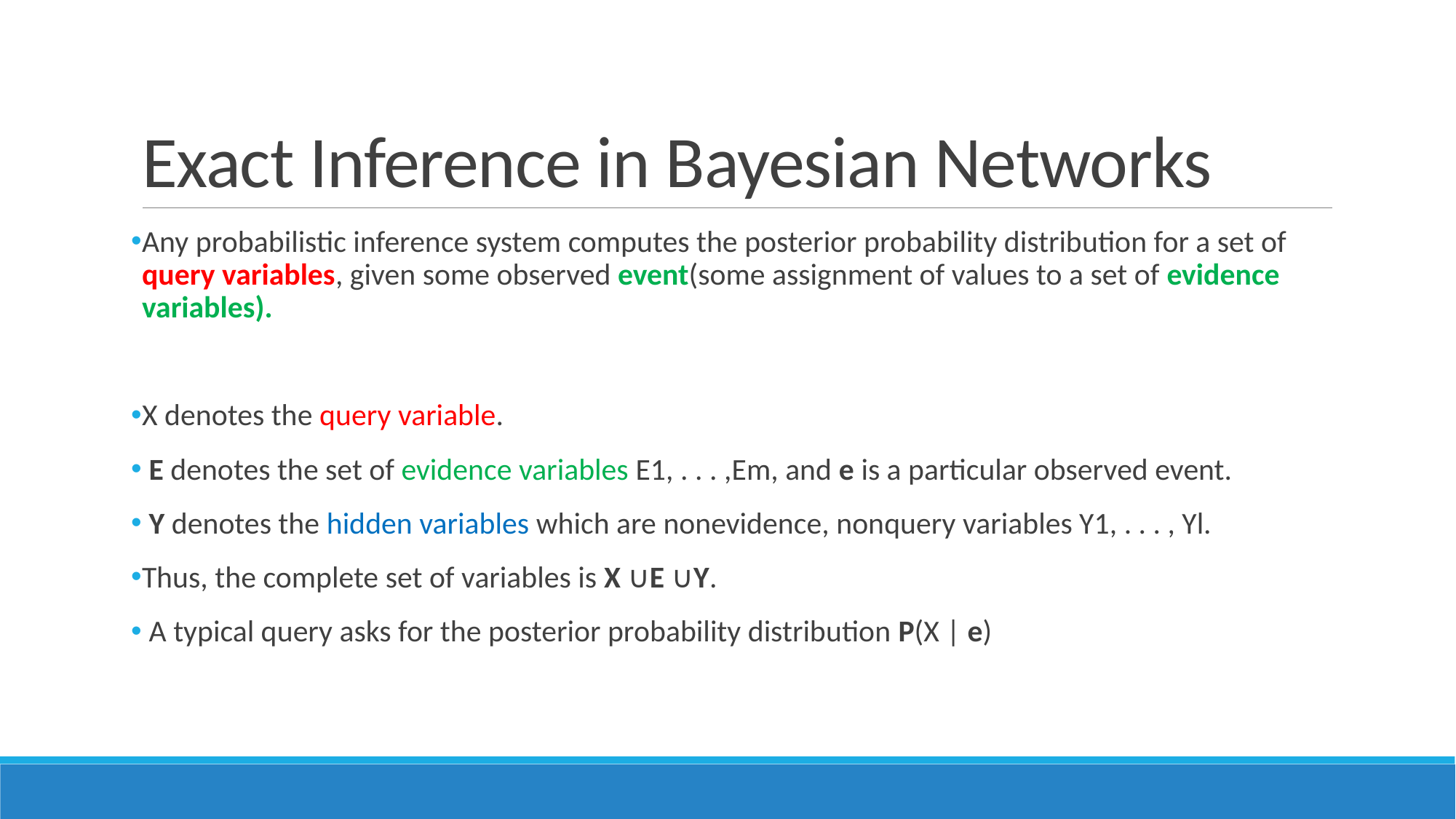

# Exact Inference in Bayesian Networks
Any probabilistic inference system computes the posterior probability distribution for a set of query variables, given some observed event(some assignment of values to a set of evidence variables).

X denotes the query variable.
 E denotes the set of evidence variables E1, . . . ,Em, and e is a particular observed event.
 Y denotes the hidden variables which are nonevidence, nonquery variables Y1, . . . , Yl.
Thus, the complete set of variables is X ∪E ∪Y.
 A typical query asks for the posterior probability distribution P(X | e)